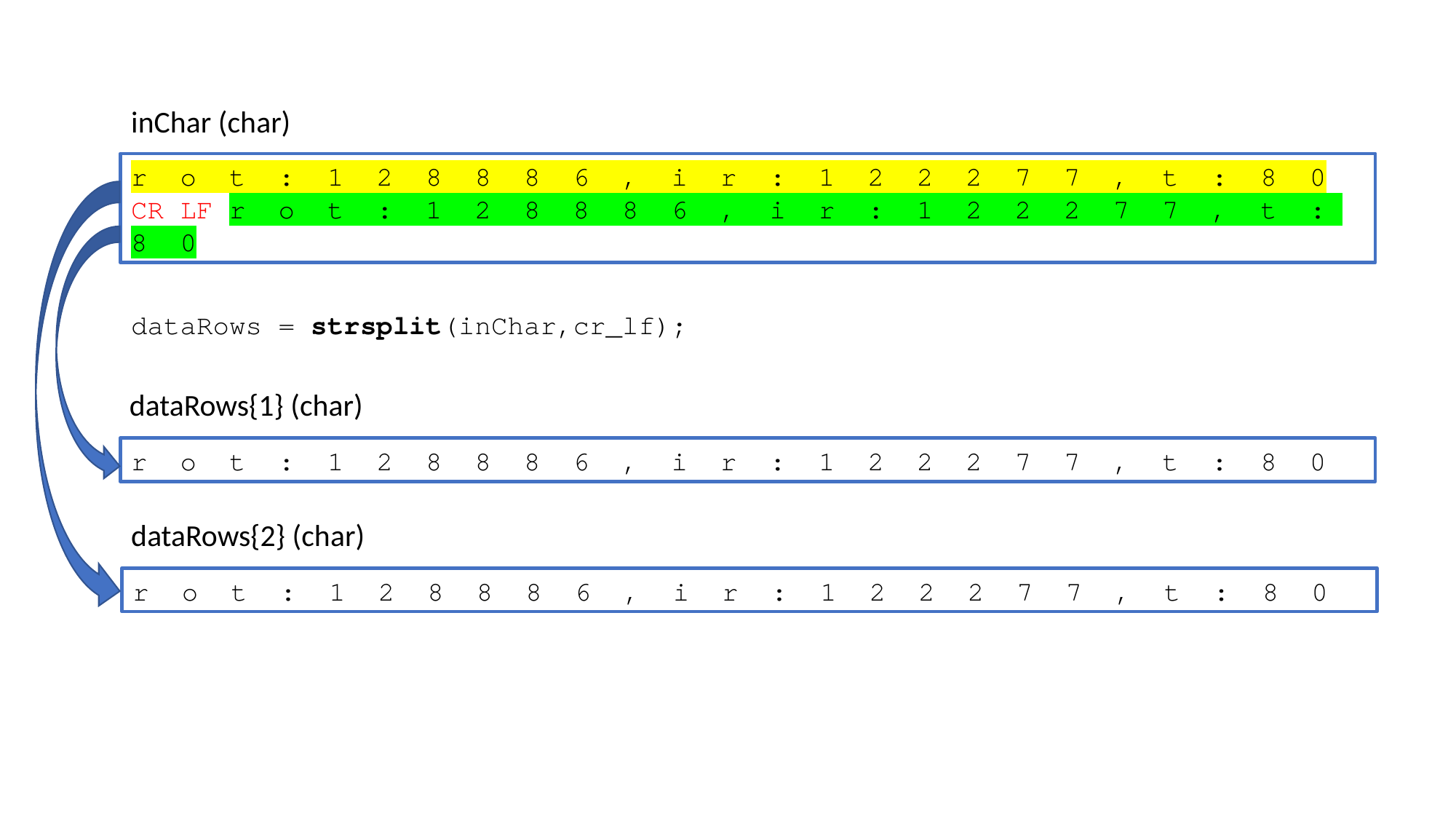

inChar (char)
r  o  t  :  1  2  8  8  8  6  ,  i  r  :  1  2  2  2  7  7  ,  t  :  8  0 CR LF r  o  t  :  1  2  8  8  8  6  ,  i  r  :  1  2  2  2  7  7  ,  t  :  8  0

dataRows = strsplit(inChar,cr_lf);
dataRows{1} (char)
r  o  t  :  1  2  8  8  8  6  ,  i  r  :  1  2  2  2  7  7  ,  t  :  8  0
dataRows{2} (char)
r  o  t  :  1  2  8  8  8  6  ,  i  r  :  1  2  2  2  7  7  ,  t  :  8  0